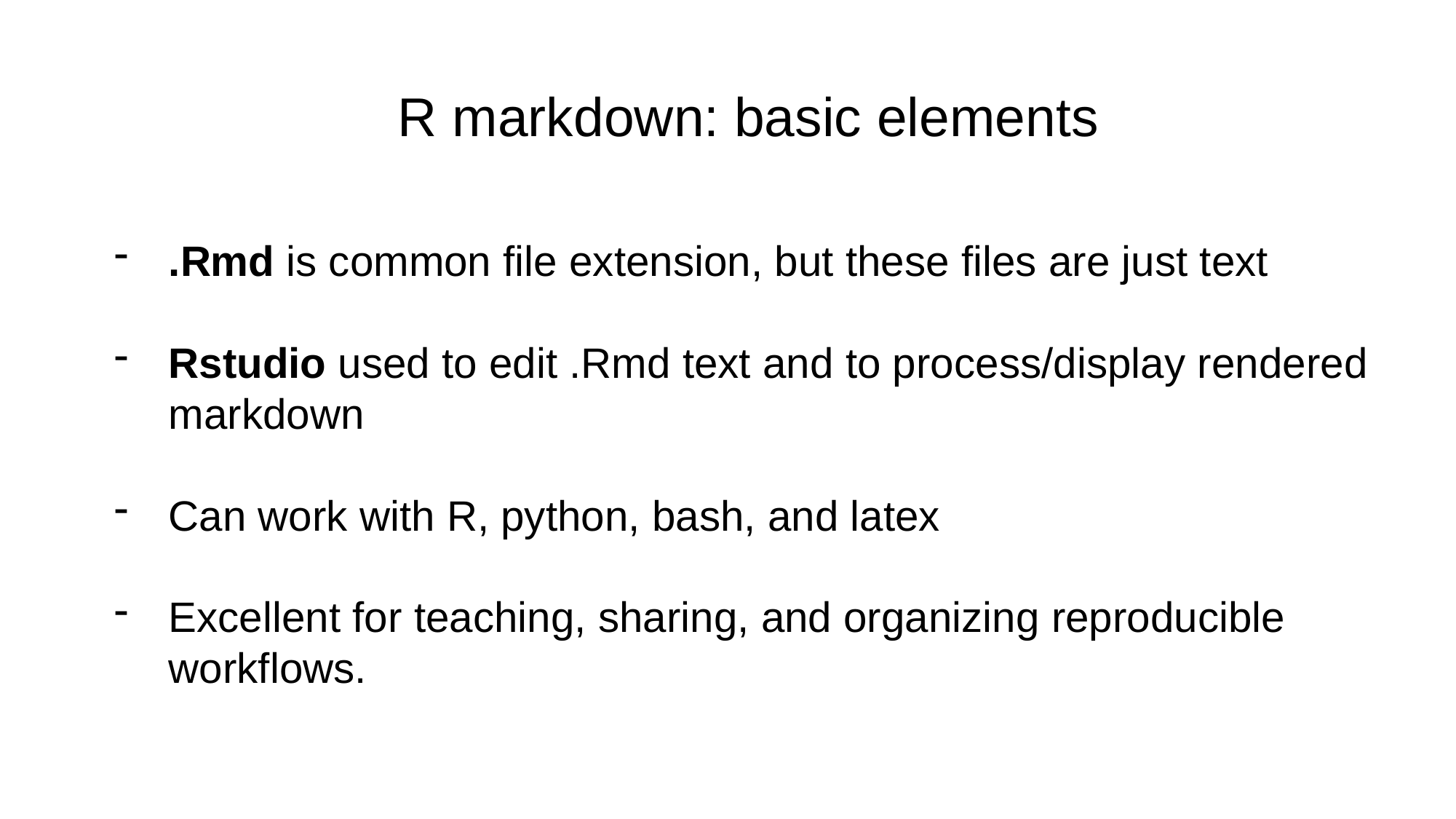

R markdown: basic elements
.Rmd is common file extension, but these files are just text

Rstudio used to edit .Rmd text and to process/display rendered markdown

Can work with R, python, bash, and latex

Excellent for teaching, sharing, and organizing reproducible workflows.